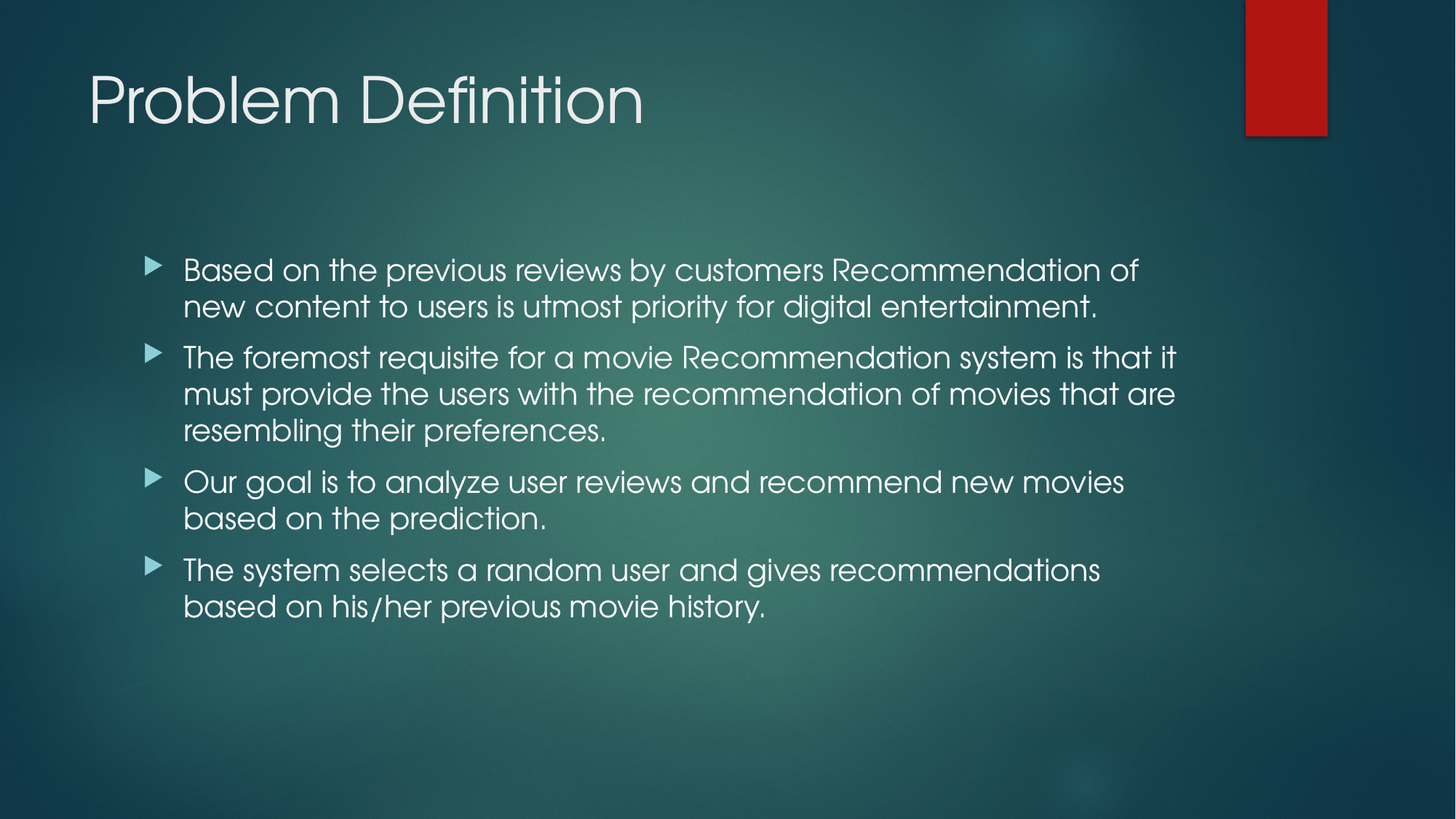

# Problem Definition
Based on the previous reviews by customers Recommendation of new content to users is utmost priority for digital entertainment.
The foremost requisite for a movie Recommendation system is that it must provide the users with the recommendation of movies that are resembling their preferences.
Our goal is to analyze user reviews and recommend new movies based on the prediction.
The system selects a random user and gives recommendations based on his/her previous movie history.